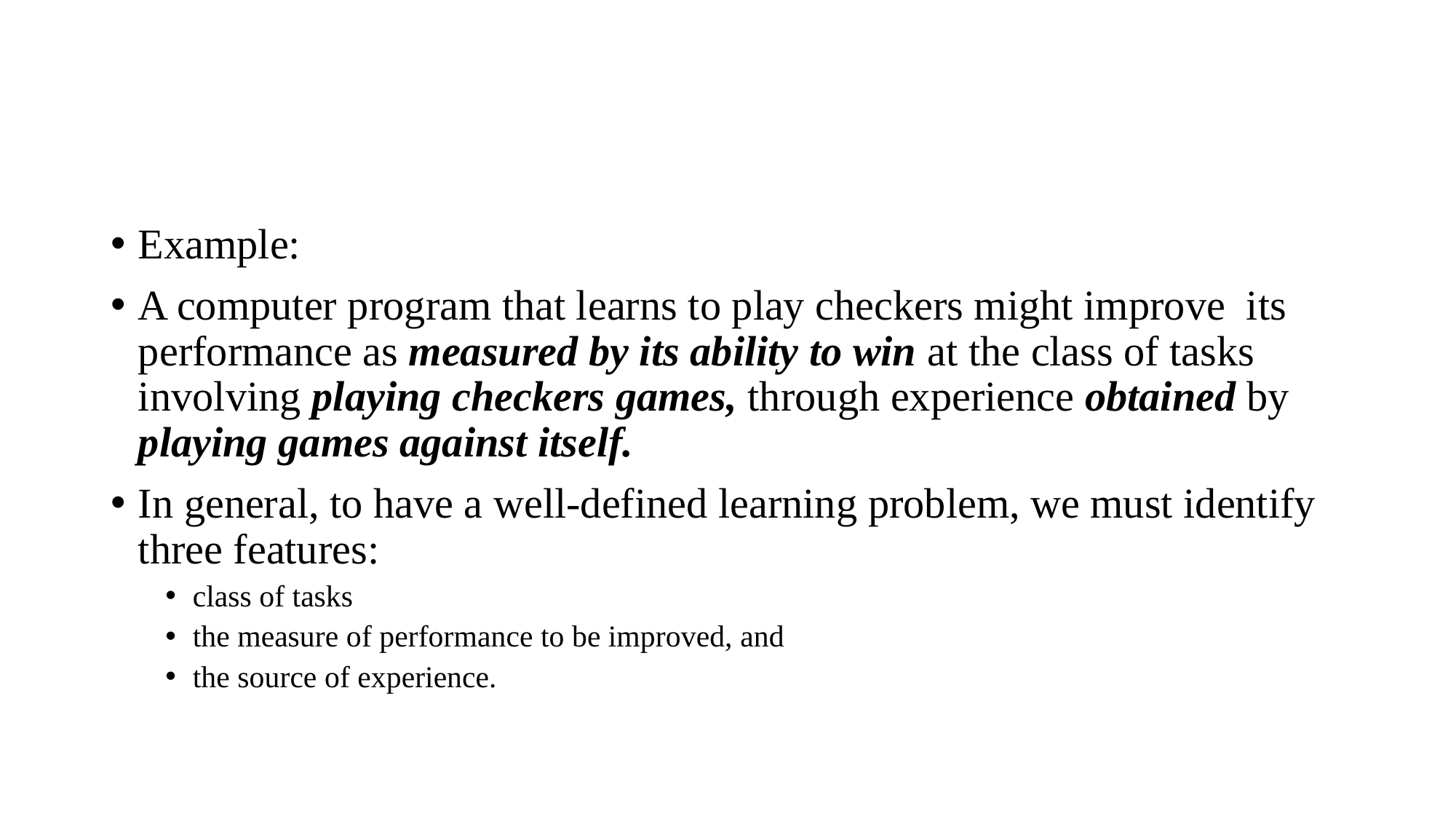

Example:
A computer program that learns to play checkers might improve  its performance as measured by its ability to win at the class of tasks involving playing checkers games, through experience obtained by playing games against itself.
In general, to have a well-defined learning problem, we must identify three features:
class of tasks
the measure of performance to be improved, and
the source of experience.